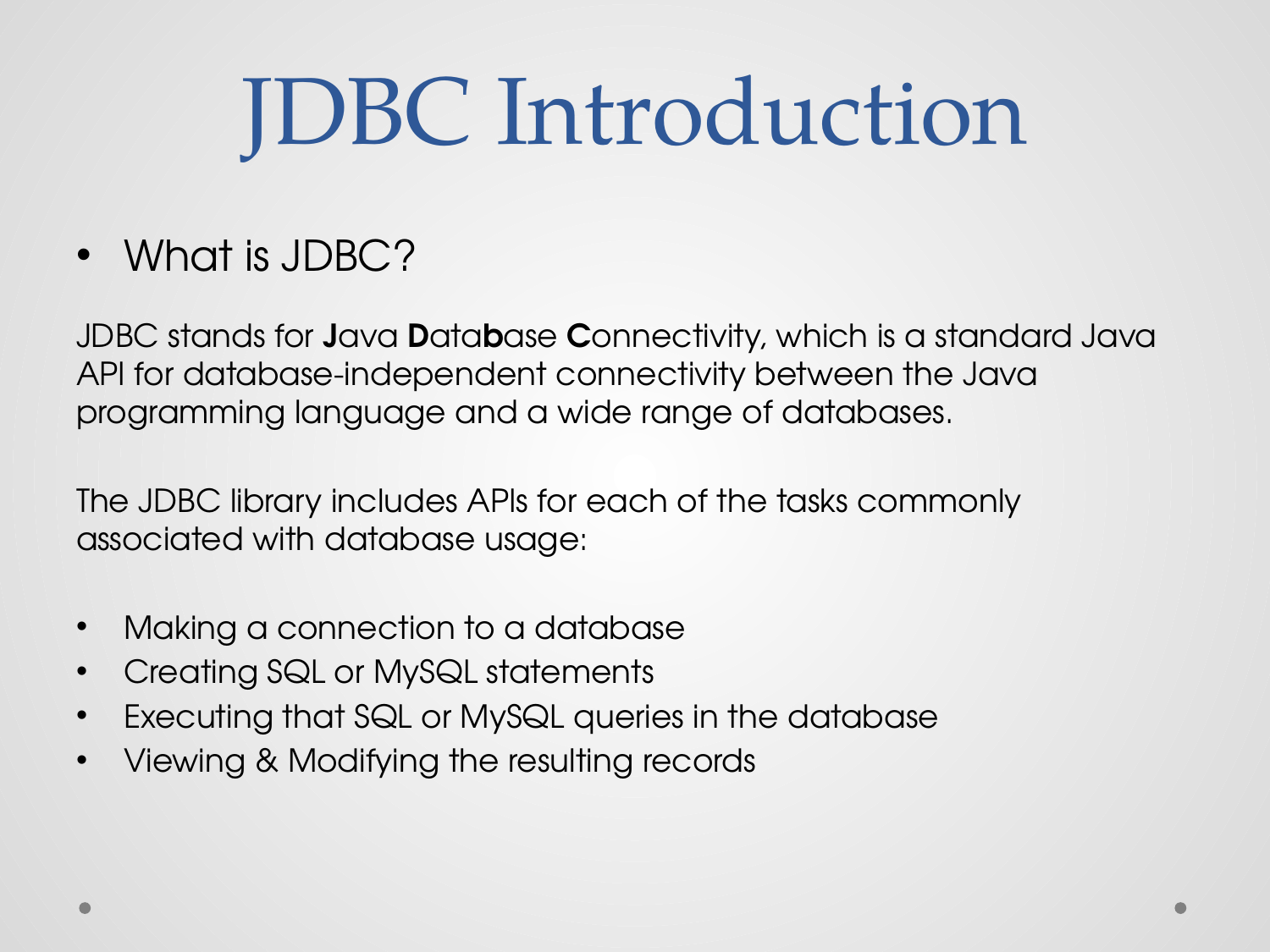

# JDBC Introduction
What is JDBC?

JDBC stands for Java Database Connectivity, which is a standard Java API for database-independent connectivity between the Java programming language and a wide range of databases.

The JDBC library includes APIs for each of the tasks commonly associated with database usage:

Making a connection to a database
Creating SQL or MySQL statements
Executing that SQL or MySQL queries in the database
Viewing & Modifying the resulting records